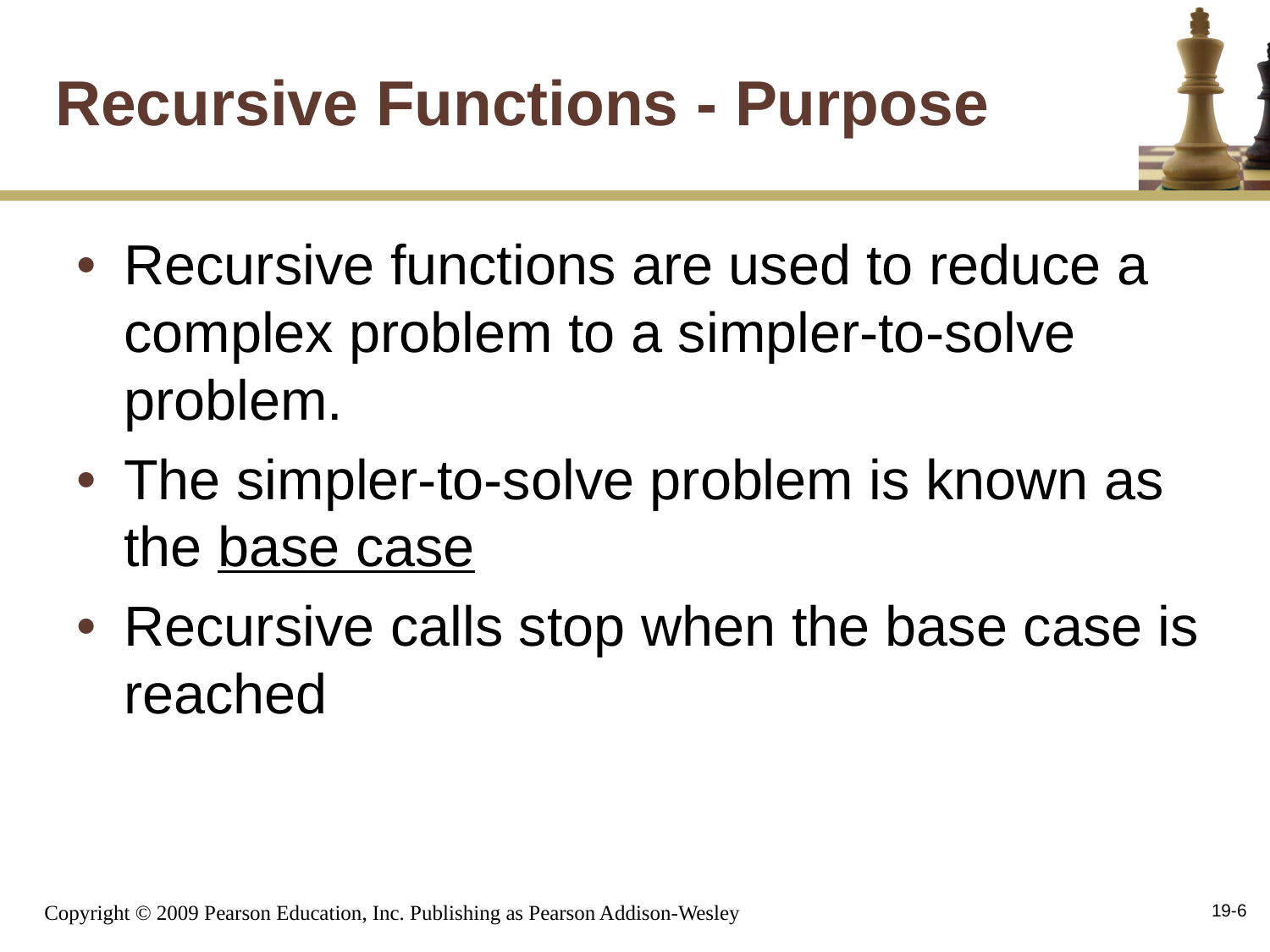

# Recursive Functions - Purpose
Recursive functions are used to reduce a complex problem to a simpler-to-solve problem.
The simpler-to-solve problem is known as the base case
Recursive calls stop when the base case is reached
19-6